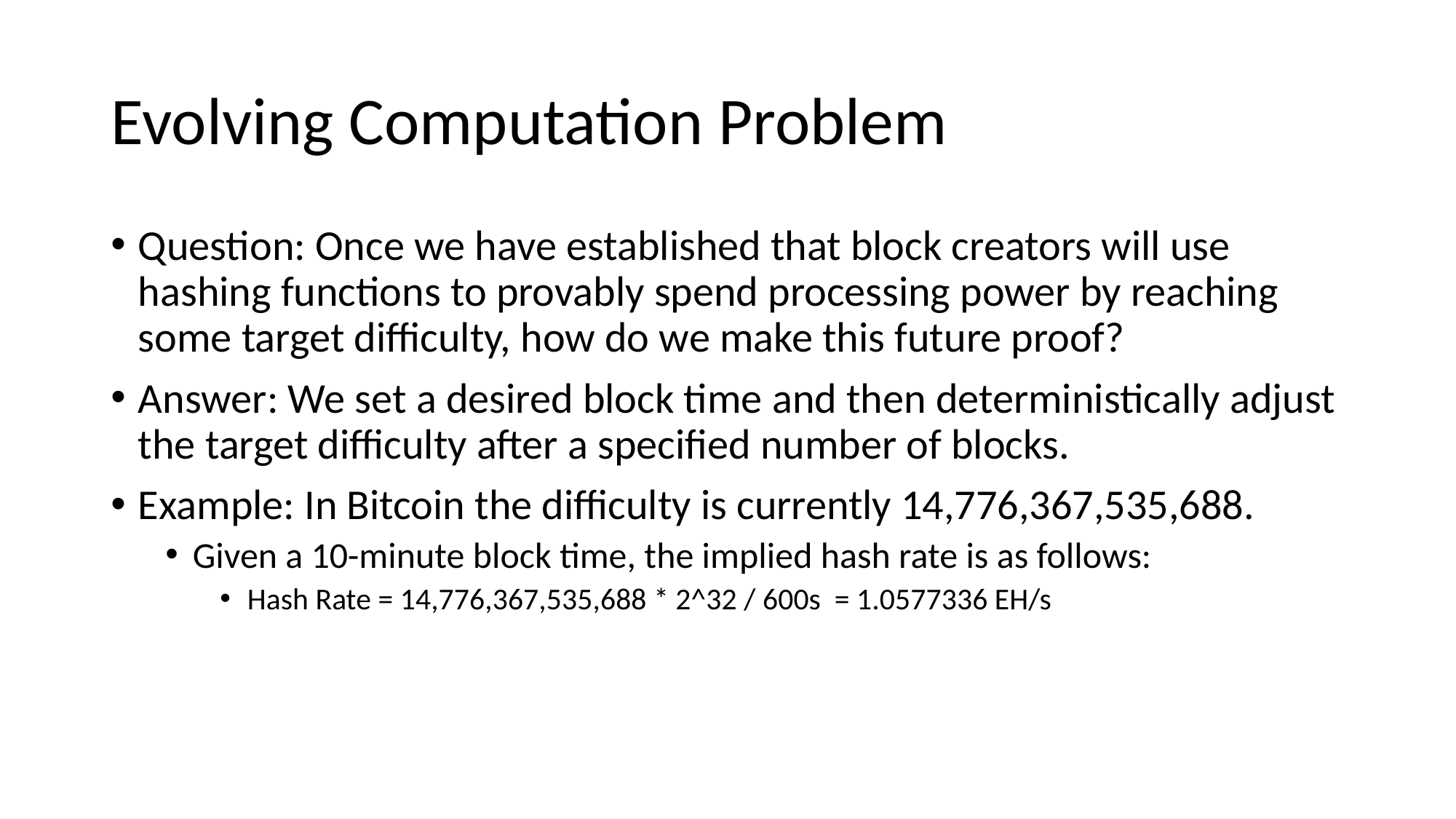

# Evolving Computation Problem
Question: Once we have established that block creators will use hashing functions to provably spend processing power by reaching some target difficulty, how do we make this future proof?
Answer: We set a desired block time and then deterministically adjust the target difficulty after a specified number of blocks.
Example: In Bitcoin the difficulty is currently 14,776,367,535,688.
Given a 10-minute block time, the implied hash rate is as follows:
Hash Rate = 14,776,367,535,688 * 2^32 / 600s  = 1.0577336 EH/s